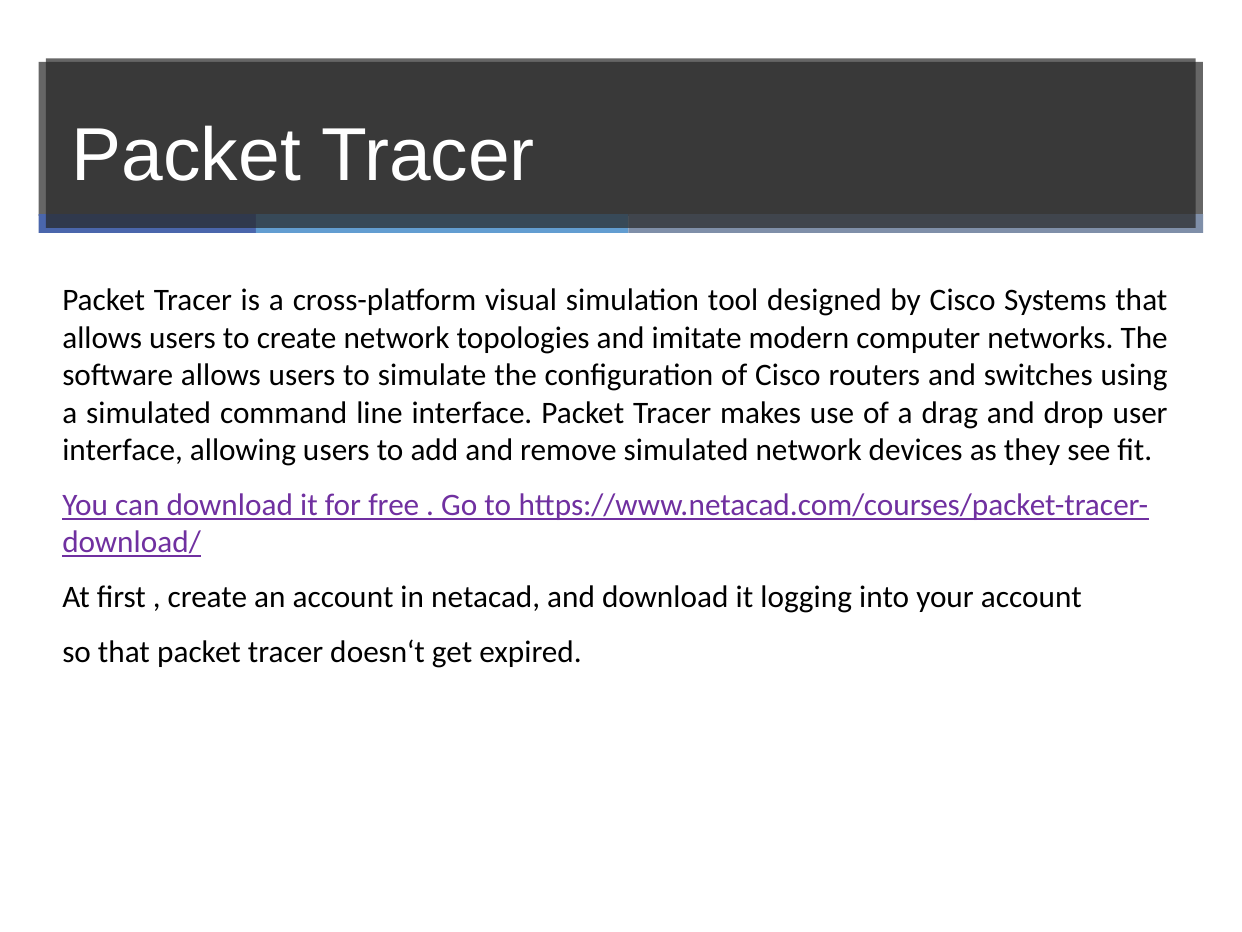

# Packet Tracer
Packet Tracer is a cross-platform visual simulation tool designed by Cisco Systems that allows users to create network topologies and imitate modern computer networks. The software allows users to simulate the configuration of Cisco routers and switches using a simulated command line interface. Packet Tracer makes use of a drag and drop user interface, allowing users to add and remove simulated network devices as they see fit.
You can download it for free . Go to https://www.netacad.com/courses/packet-tracer-
download/
At first , create an account in netacad, and download it logging into your account
so that packet tracer doesn‘t get expired.